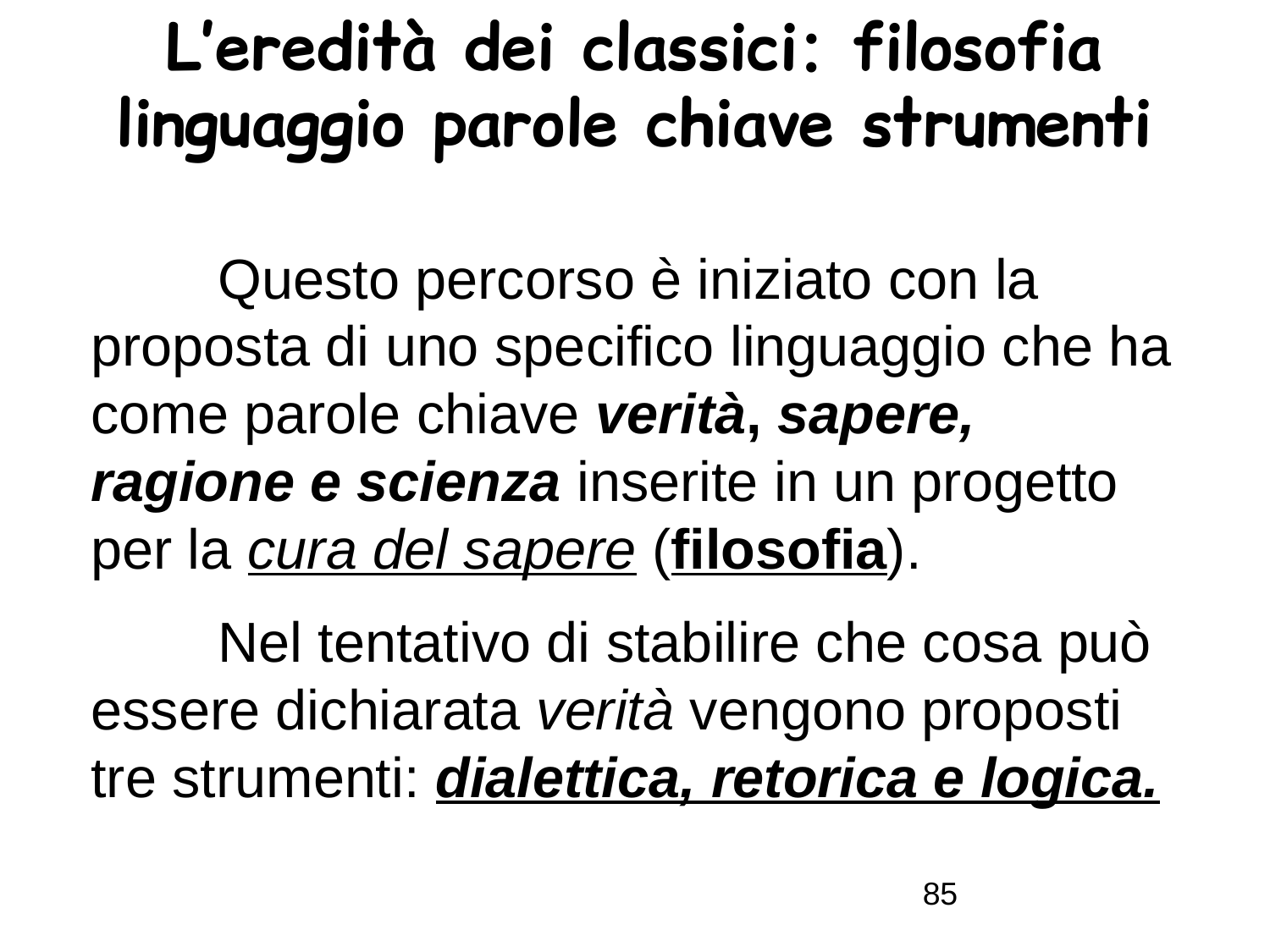

# L’eredità dei classici: filosofia linguaggio parole chiave strumenti
	Questo percorso è iniziato con la proposta di uno specifico linguaggio che ha come parole chiave verità, sapere, ragione e scienza inserite in un progetto per la cura del sapere (filosofia).
	Nel tentativo di stabilire che cosa può essere dichiarata verità vengono proposti tre strumenti: dialettica, retorica e logica.

85